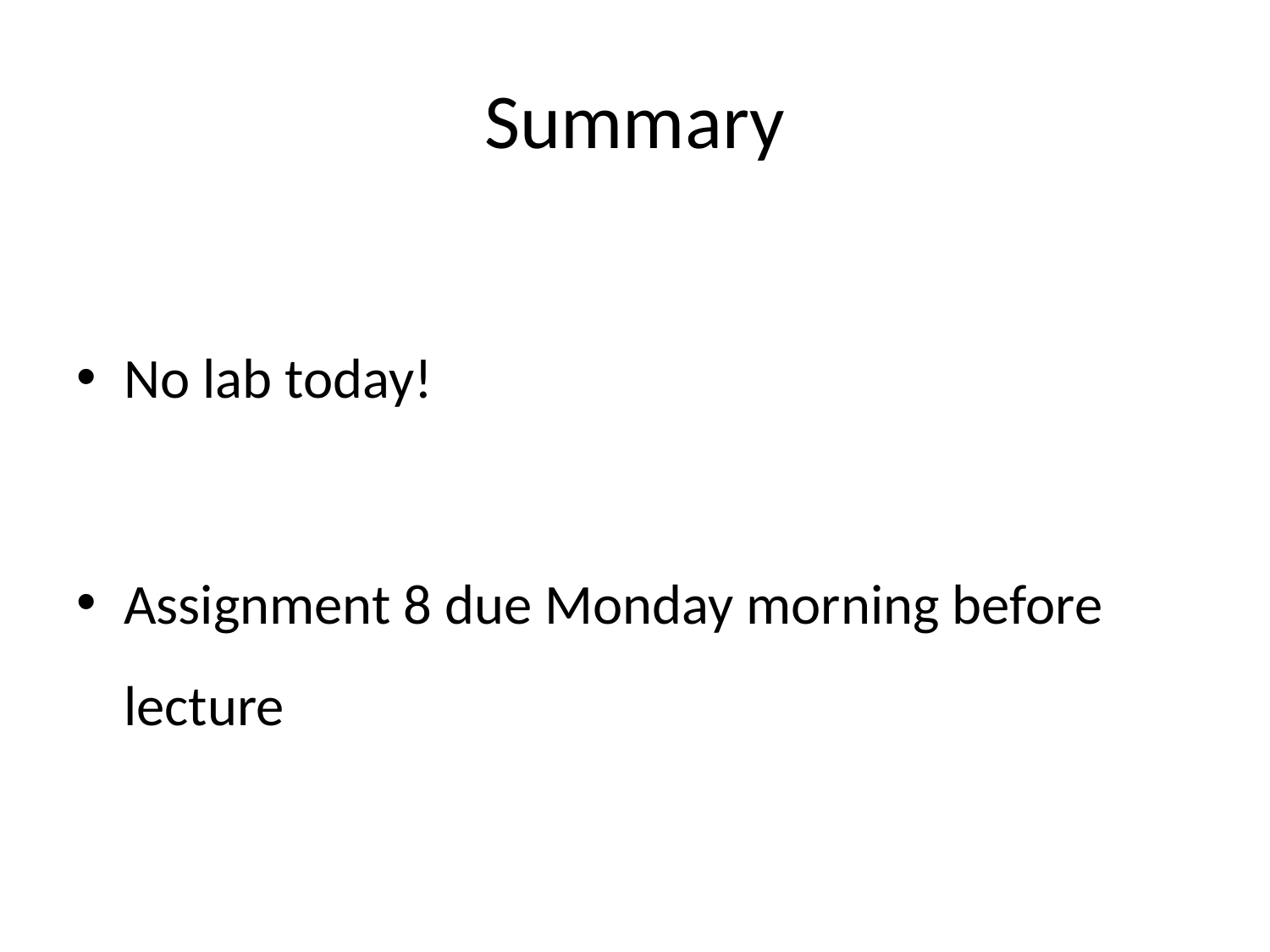

# Summary
No lab today!

Assignment 8 due Monday morning before lecture